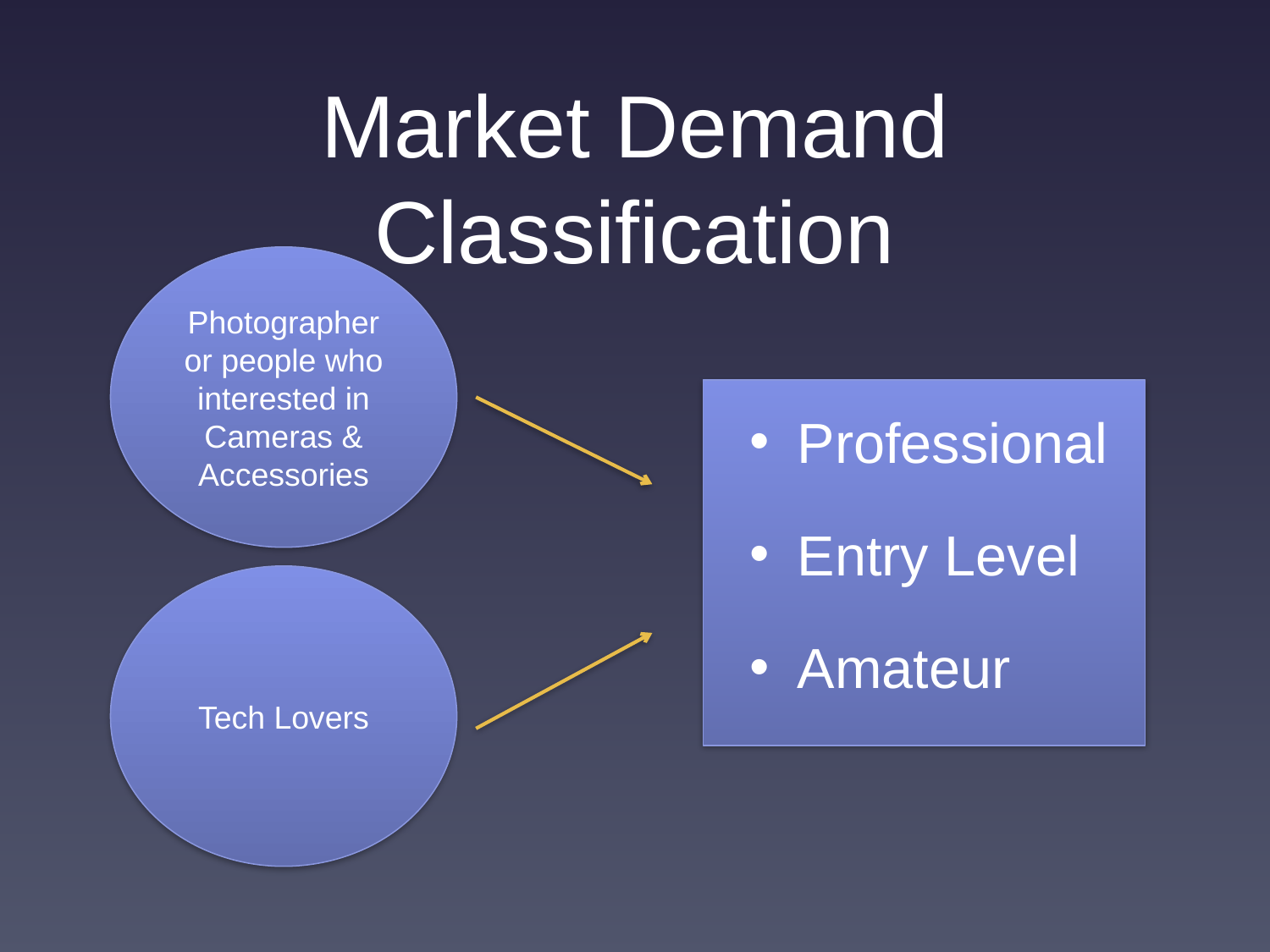

# Market Demand Classification
Professional
Entry Level
Amateur
Photographer or people who interested in Cameras & Accessories

Tech Lovers